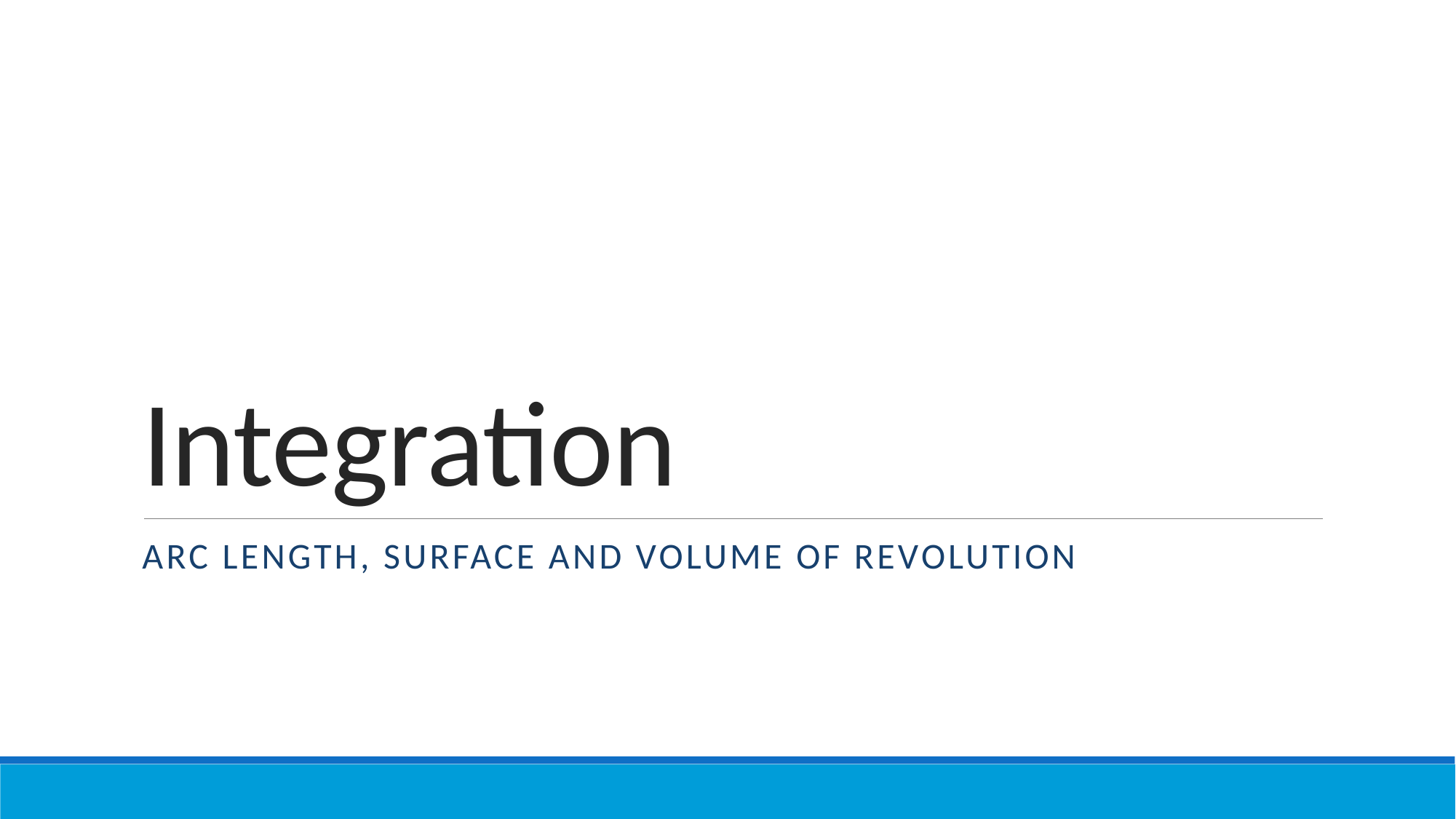

# Integration
Arc Length, Surface and Volume of Revolution